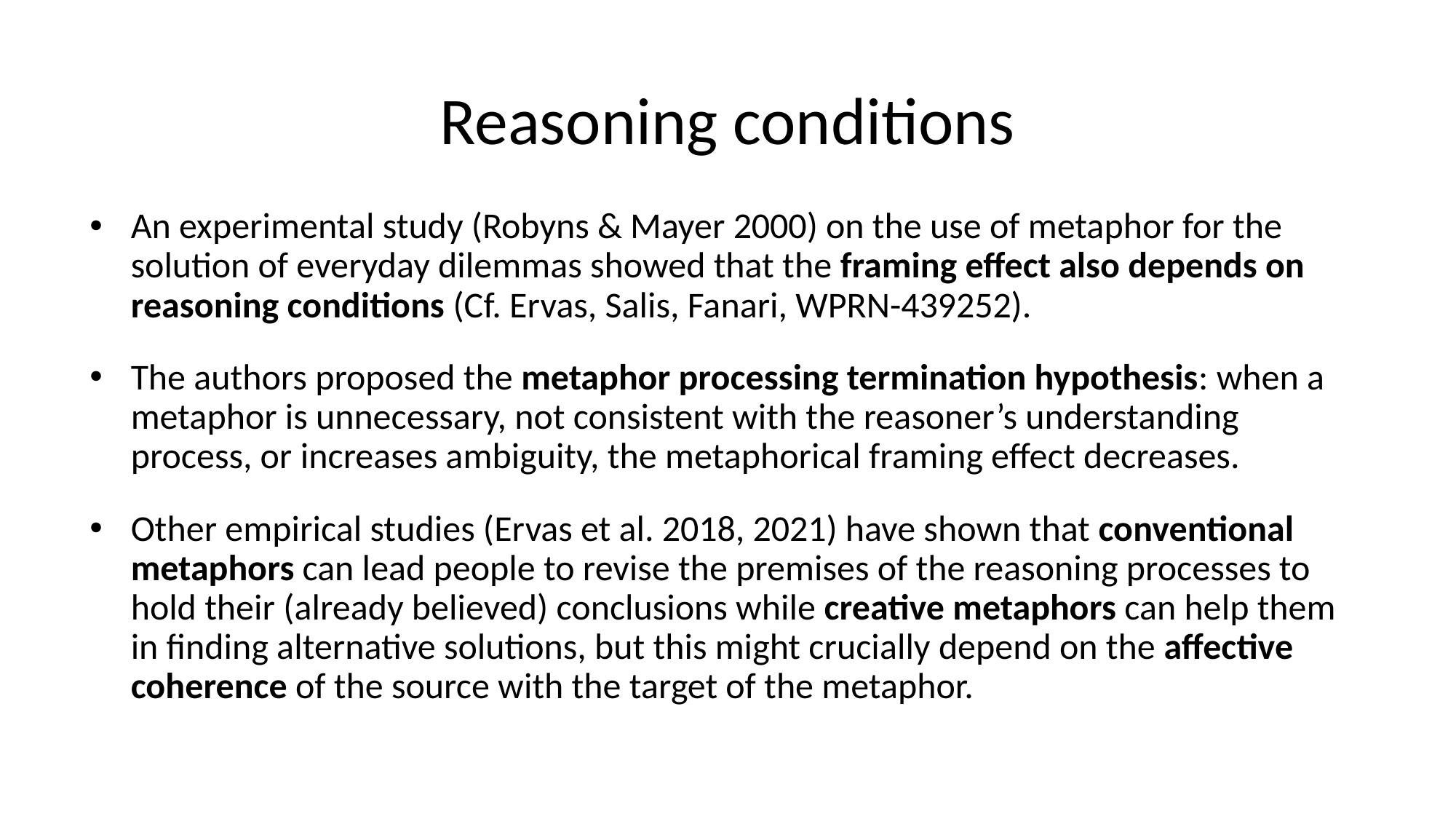

# Reasoning conditions
An experimental study (Robyns & Mayer 2000) on the use of metaphor for the solution of everyday dilemmas showed that the framing effect also depends on reasoning conditions (Cf. Ervas, Salis, Fanari, WPRN-439252).
The authors proposed the metaphor processing termination hypothesis: when a metaphor is unnecessary, not consistent with the reasoner’s understanding process, or increases ambiguity, the metaphorical framing effect decreases.
Other empirical studies (Ervas et al. 2018, 2021) have shown that conventional metaphors can lead people to revise the premises of the reasoning processes to hold their (already believed) conclusions while creative metaphors can help them in finding alternative solutions, but this might crucially depend on the affective coherence of the source with the target of the metaphor.